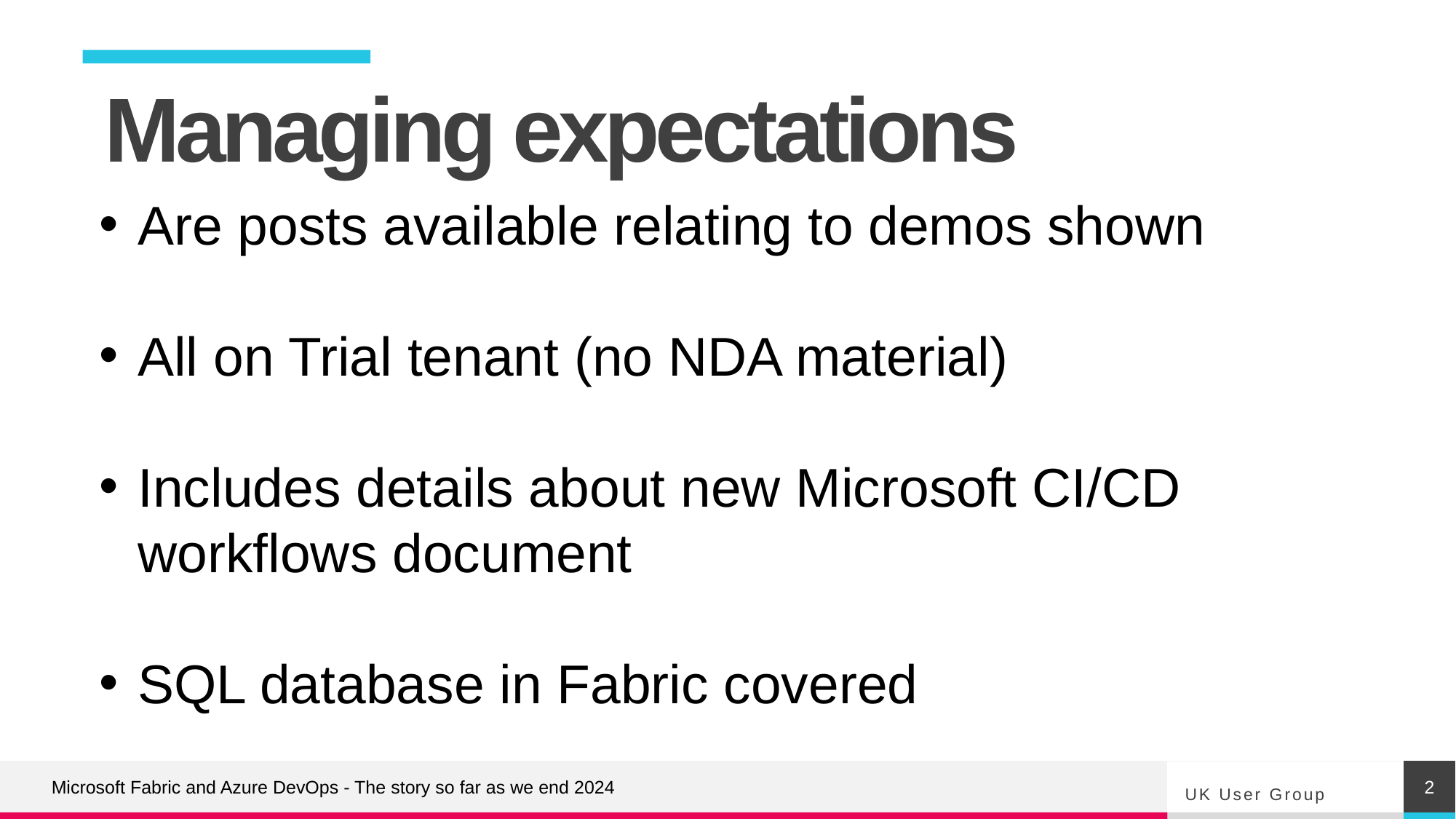

Managing expectations
Are posts available relating to demos shown

All on Trial tenant (no NDA material)

Includes details about new Microsoft CI/CD workflows document

SQL database in Fabric covered

2
Microsoft Fabric and Azure DevOps - The story so far as we end 2024